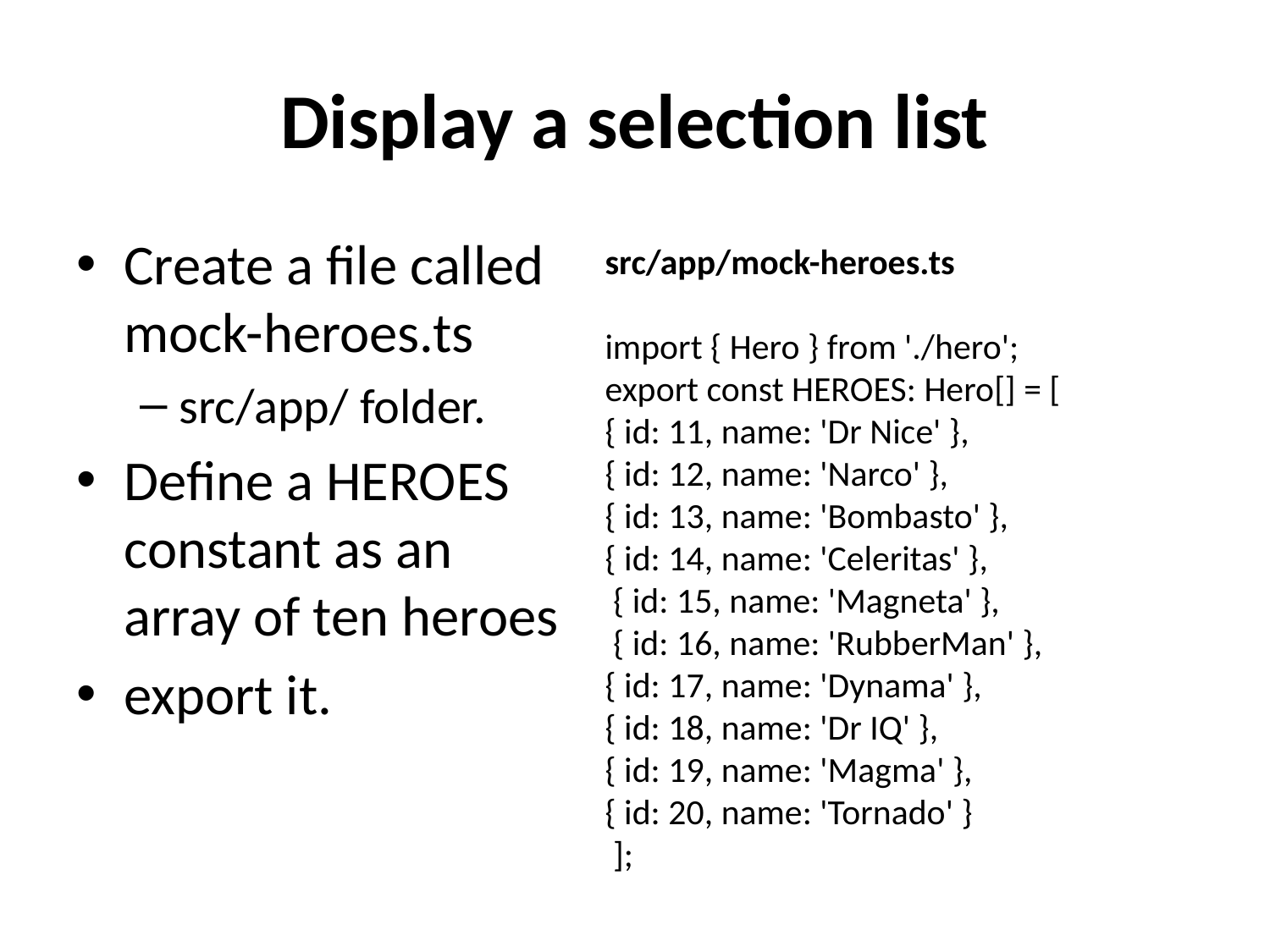

# Display a selection list
Create a file called mock-heroes.ts
src/app/ folder.
Define a HEROES constant as an array of ten heroes
export it.

src/app/mock-heroes.ts

import { Hero } from './hero'; export const HEROES: Hero[] = [
{ id: 11, name: 'Dr Nice' },
{ id: 12, name: 'Narco' },
{ id: 13, name: 'Bombasto' },
{ id: 14, name: 'Celeritas' },
 { id: 15, name: 'Magneta' },
 { id: 16, name: 'RubberMan' },
{ id: 17, name: 'Dynama' },
{ id: 18, name: 'Dr IQ' },
{ id: 19, name: 'Magma' },
{ id: 20, name: 'Tornado' }
 ];